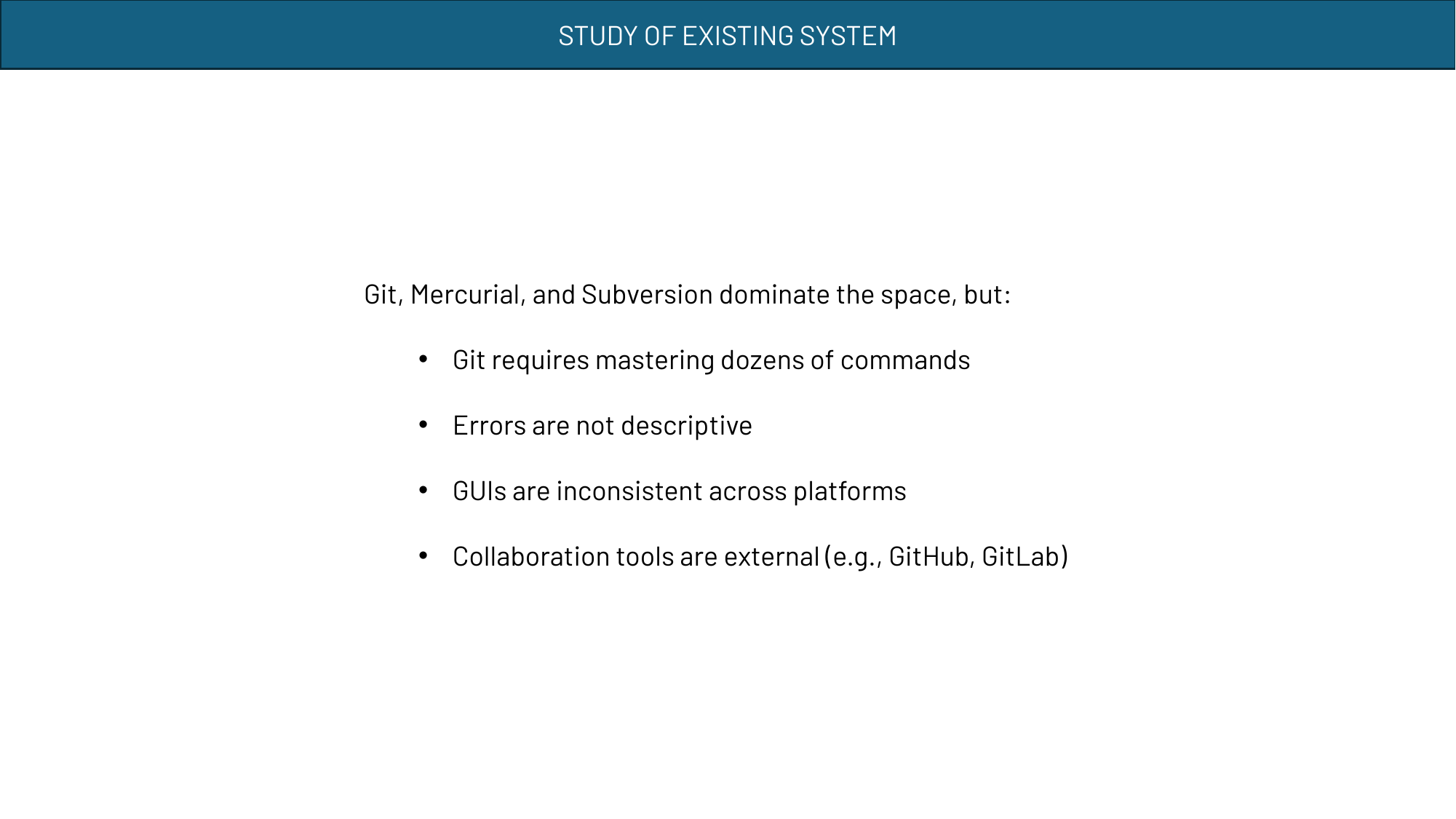

STUDY OF EXISTING SYSTEM
Git, Mercurial, and Subversion dominate the space, but:
Git requires mastering dozens of commands
Errors are not descriptive
GUIs are inconsistent across platforms
Collaboration tools are external (e.g., GitHub, GitLab)